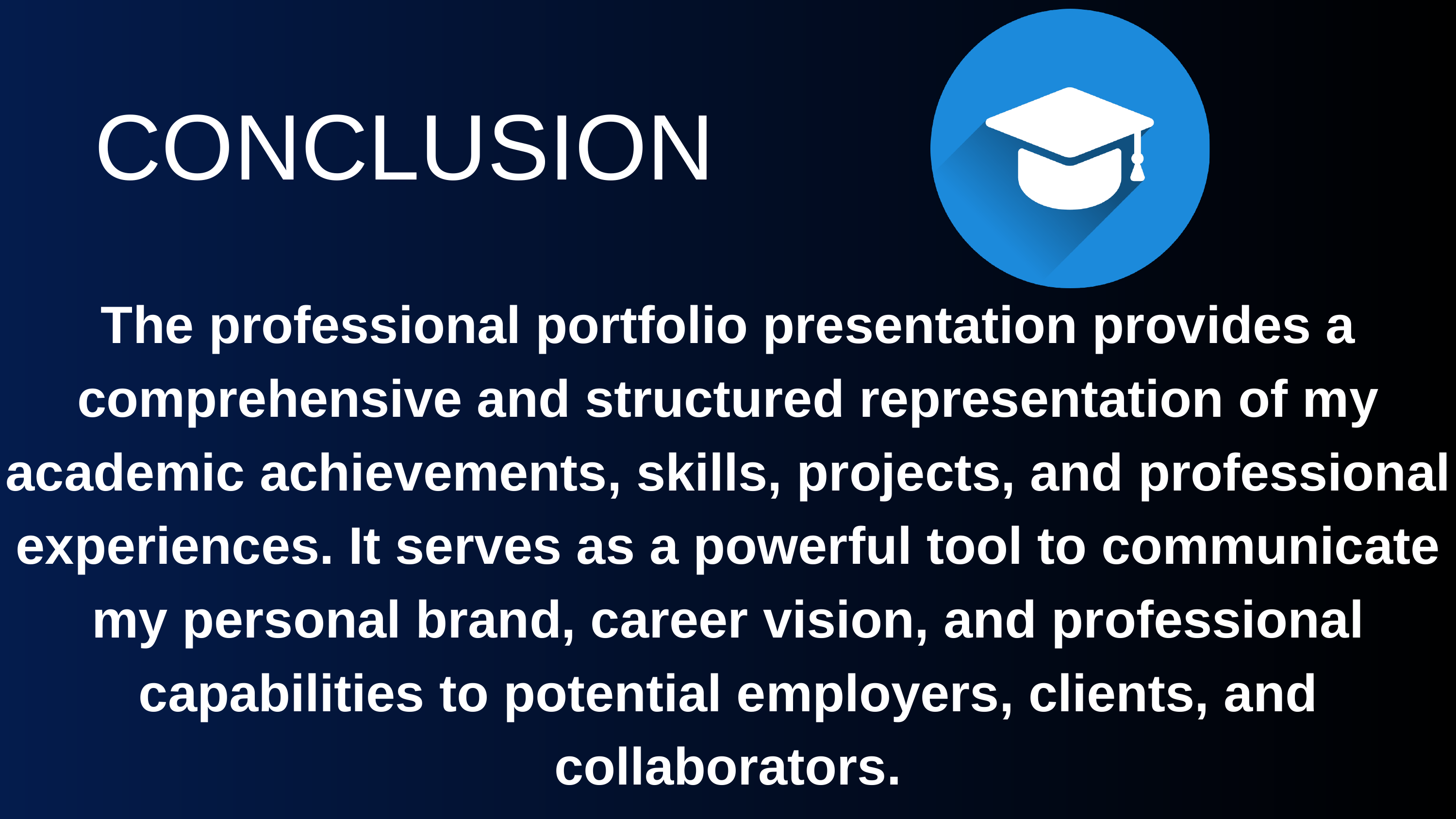

CONCLUSION
The professional portfolio presentation provides a comprehensive and structured representation of my academic achievements, skills, projects, and professional experiences. It serves as a powerful tool to communicate my personal brand, career vision, and professional capabilities to potential employers, clients, and collaborators.